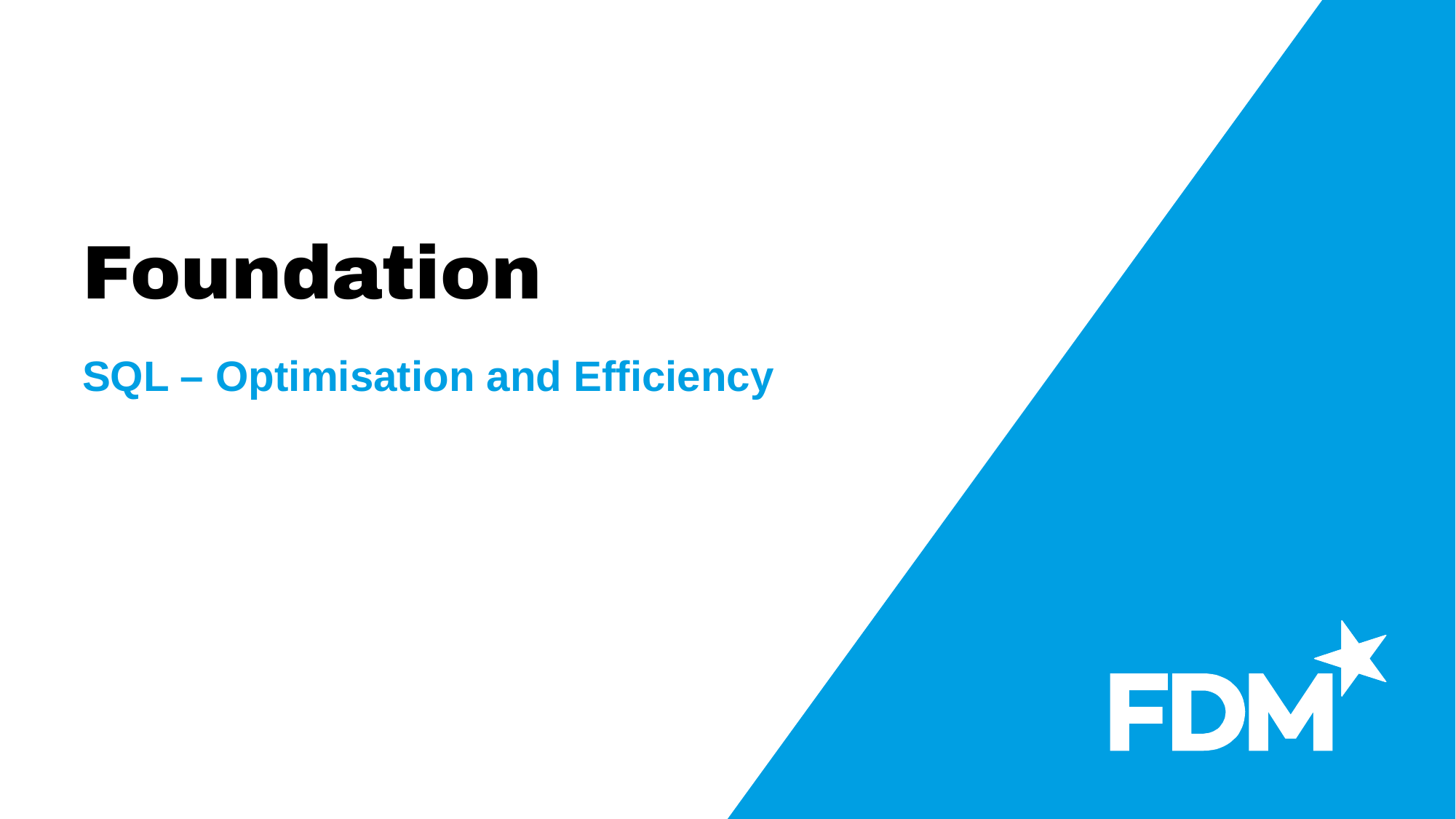

# Foundation
SQL – Optimisation and Efficiency